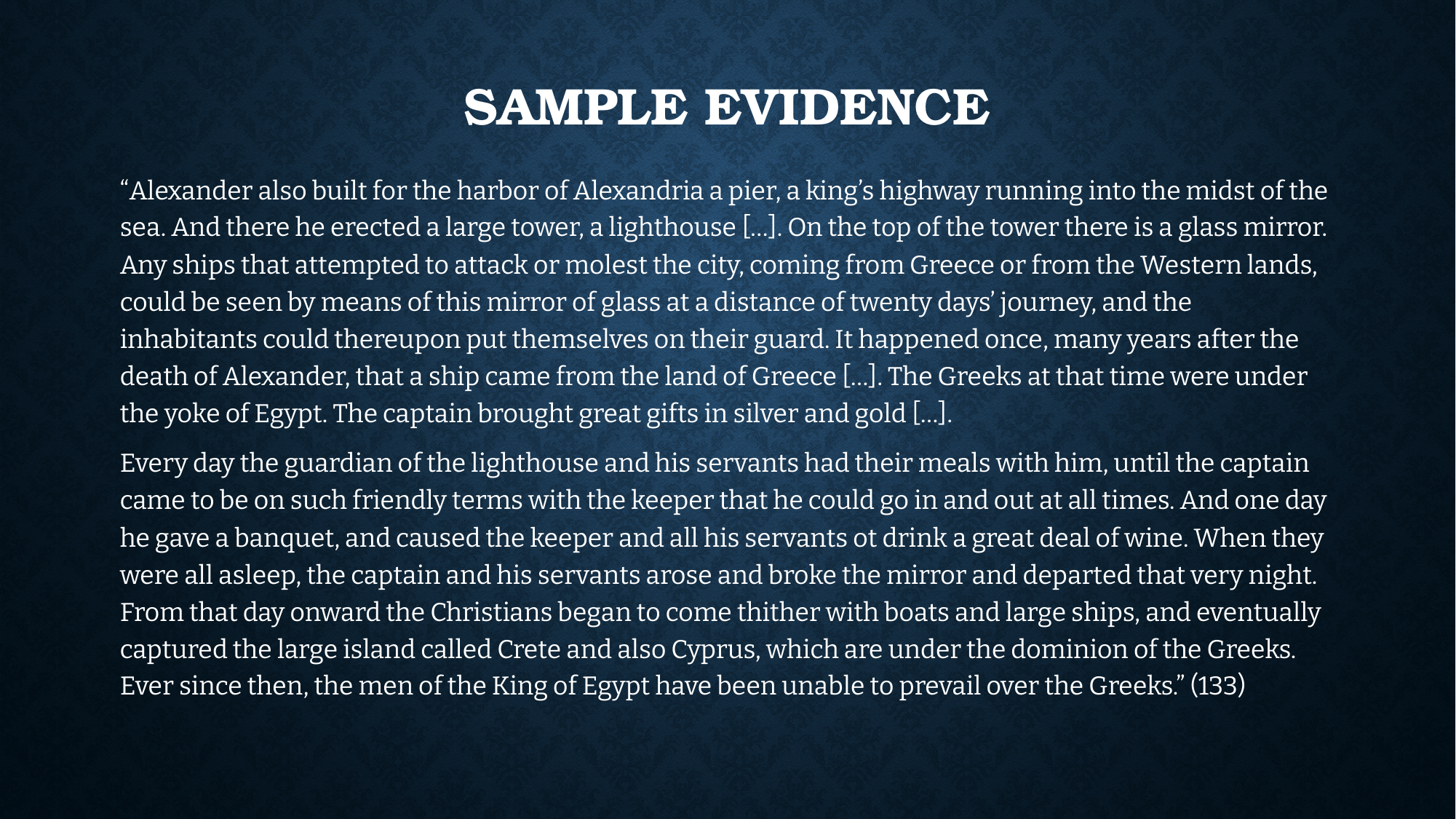

# Sample Evidence
“Alexander also built for the harbor of Alexandria a pier, a king’s highway running into the midst of the sea. And there he erected a large tower, a lighthouse […]. On the top of the tower there is a glass mirror. Any ships that attempted to attack or molest the city, coming from Greece or from the Western lands, could be seen by means of this mirror of glass at a distance of twenty days’ journey, and the inhabitants could thereupon put themselves on their guard. It happened once, many years after the death of Alexander, that a ship came from the land of Greece […]. The Greeks at that time were under the yoke of Egypt. The captain brought great gifts in silver and gold […].
Every day the guardian of the lighthouse and his servants had their meals with him, until the captain came to be on such friendly terms with the keeper that he could go in and out at all times. And one day he gave a banquet, and caused the keeper and all his servants ot drink a great deal of wine. When they were all asleep, the captain and his servants arose and broke the mirror and departed that very night. From that day onward the Christians began to come thither with boats and large ships, and eventually captured the large island called Crete and also Cyprus, which are under the dominion of the Greeks. Ever since then, the men of the King of Egypt have been unable to prevail over the Greeks.” (133)